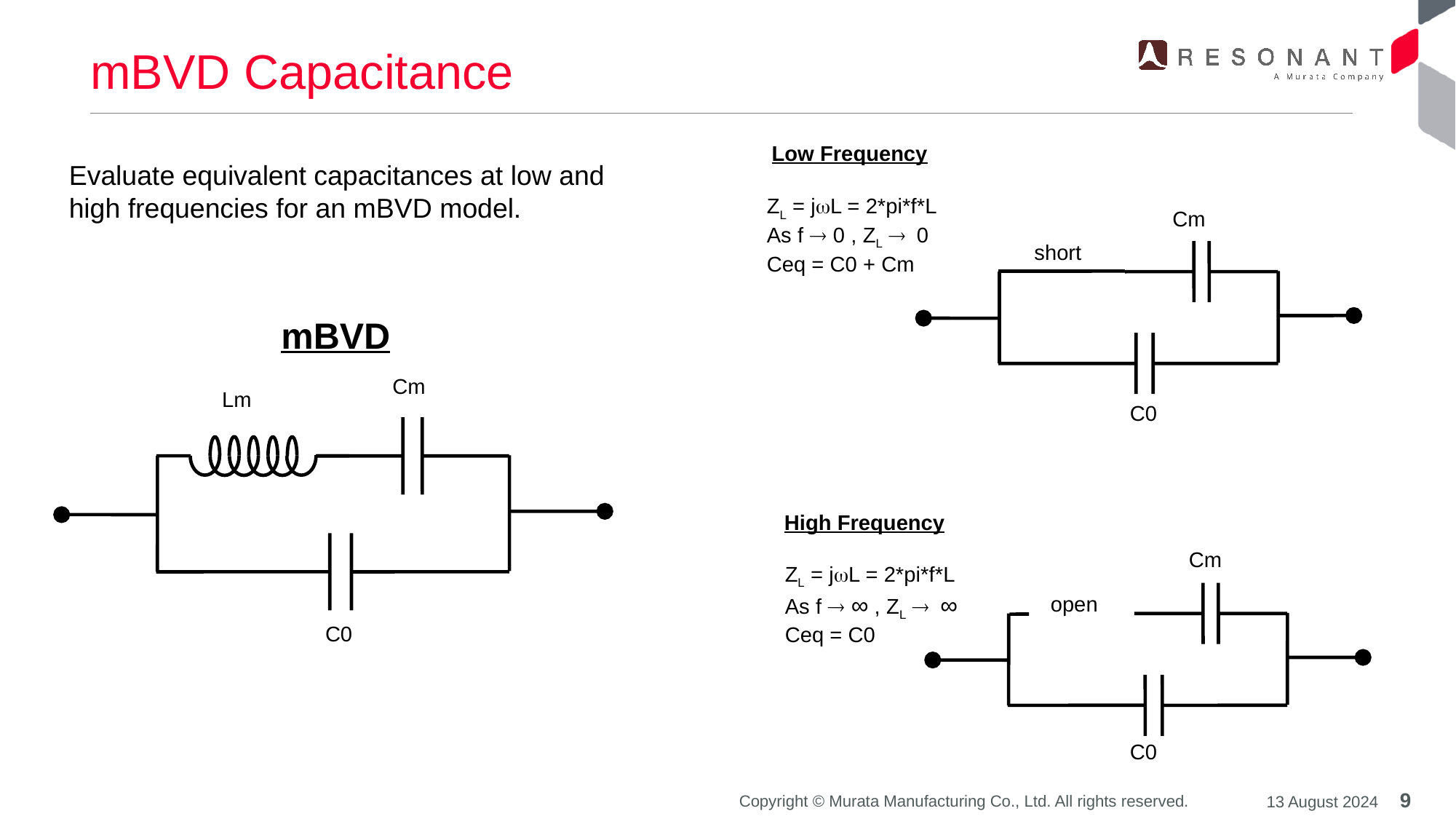

# mBVD Capacitance
Low Frequency
Evaluate equivalent capacitances at low and high frequencies for an mBVD model.
ZL = jωL = 2*pi*f*L
As f → 0 , ZL → 0
Ceq = C0 + Cm

Cm

short

mBVD
Cm
Lm

C0
C0
High Frequency
Cm

ZL = jωL = 2*pi*f*L
As f → ∞ , ZL → ∞
Ceq = C0
open
C0